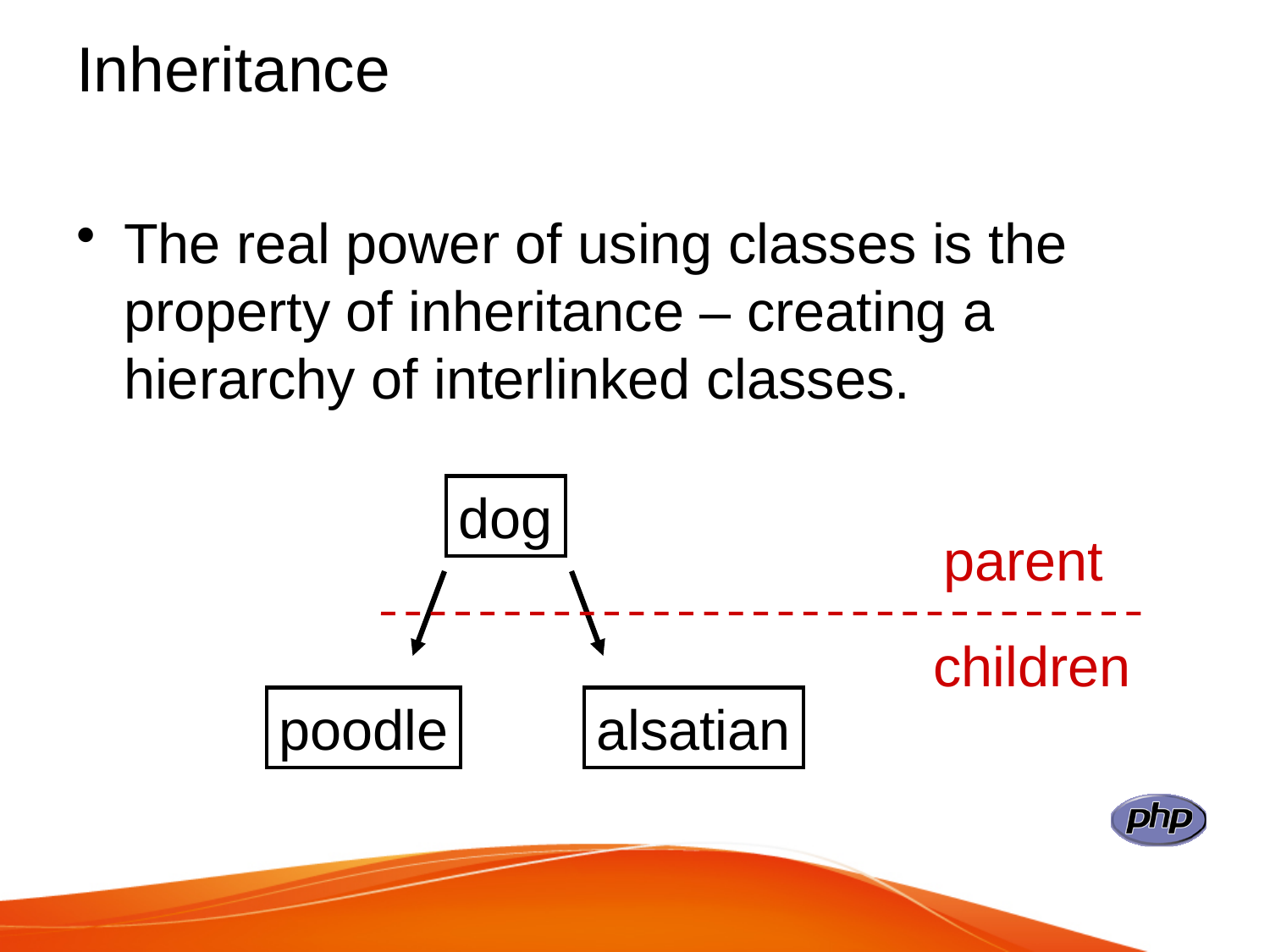

# Inheritance
The real power of using classes is the property of inheritance – creating a hierarchy of interlinked classes.
dog
parent

children
poodle
alsatian